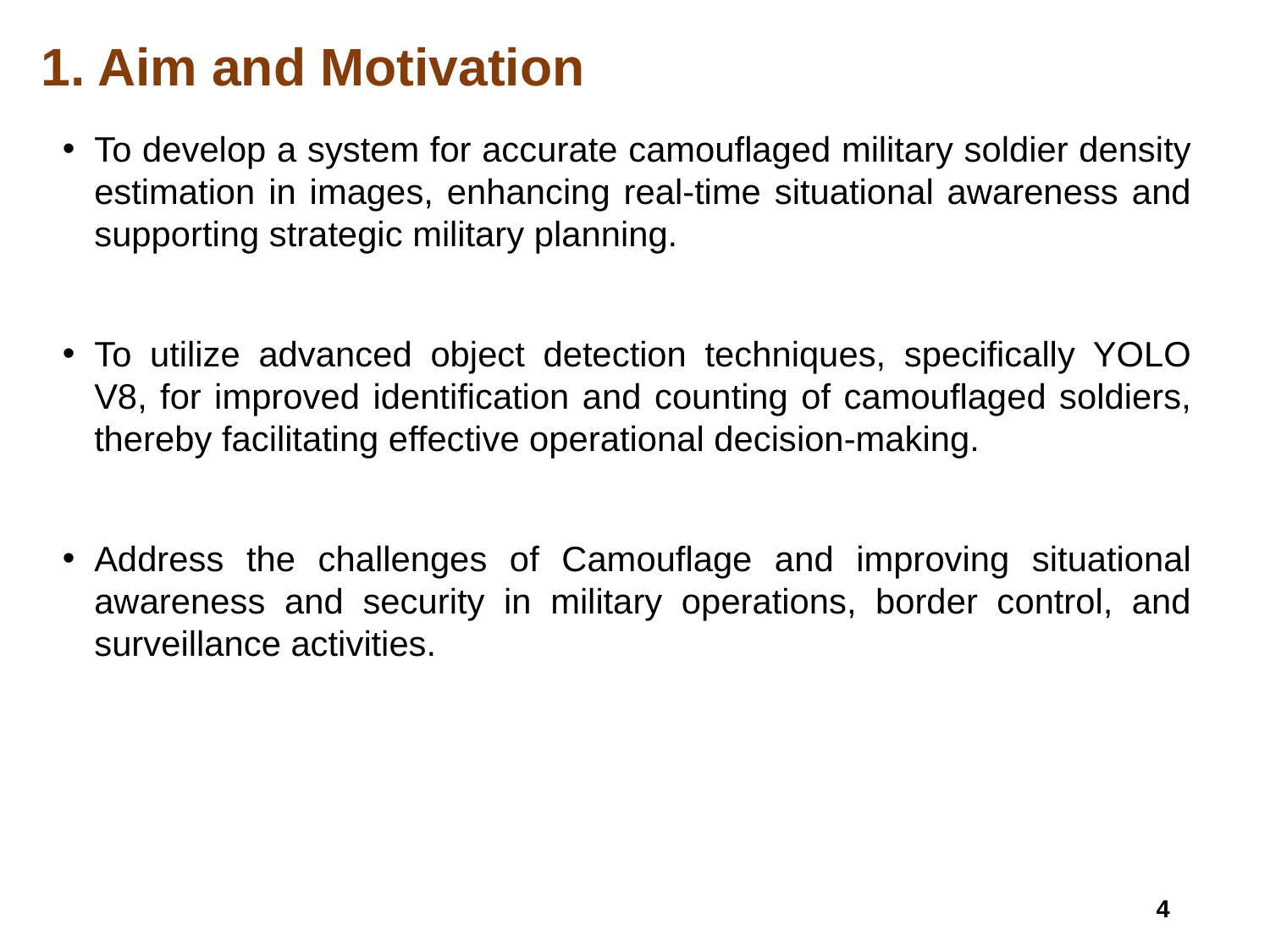

# 1. Aim and Motivation
To develop a system for accurate camouflaged military soldier density estimation in images, enhancing real-time situational awareness and supporting strategic military planning.

To utilize advanced object detection techniques, specifically YOLO V8, for improved identification and counting of camouflaged soldiers, thereby facilitating effective operational decision-making.

Address the challenges of Camouflage and improving situational awareness and security in military operations, border control, and surveillance activities.
4